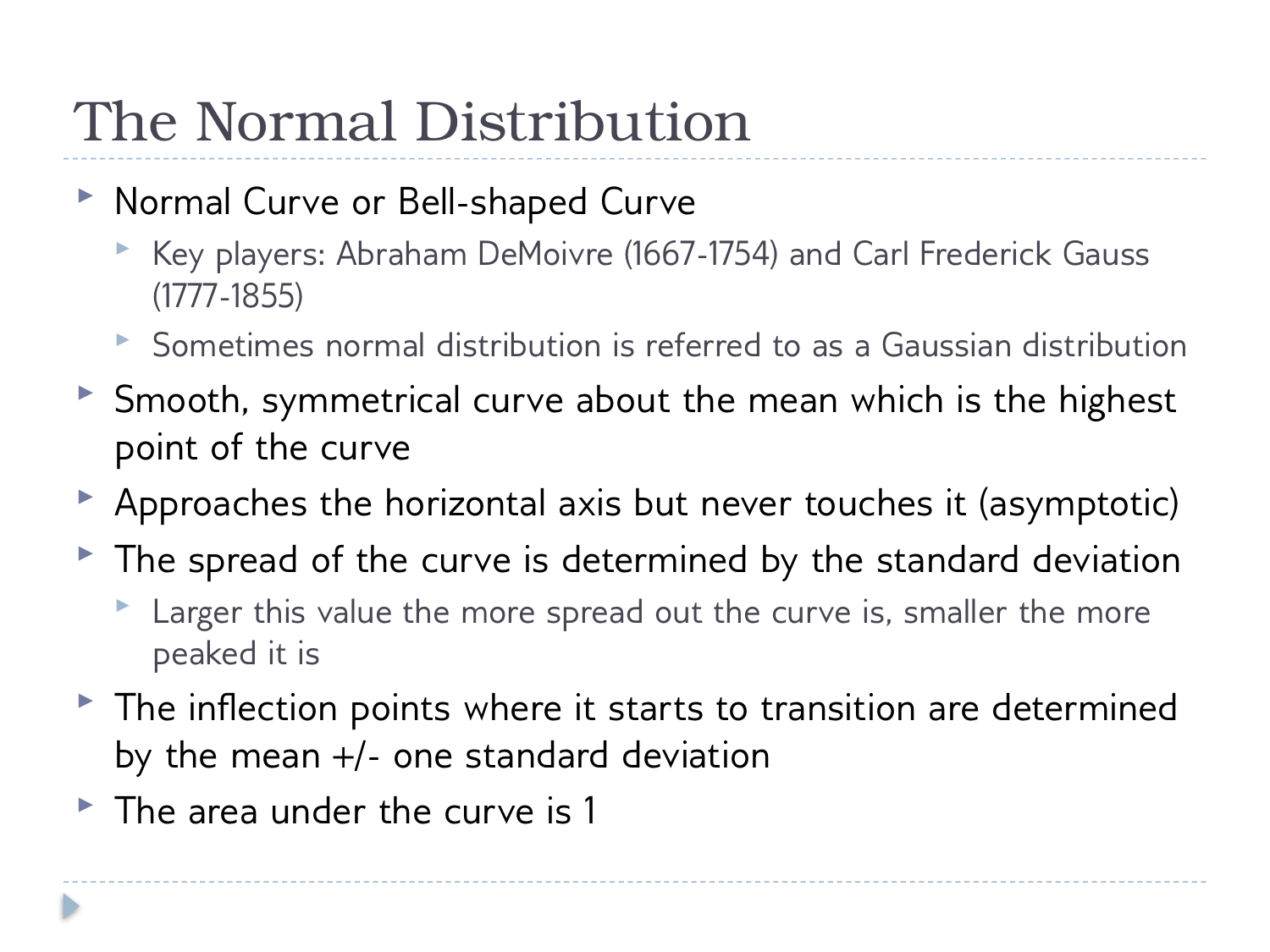

# The Normal Distribution
Normal Curve or Bell-shaped Curve
Key players: Abraham DeMoivre (1667-1754) and Carl Frederick Gauss (1777-1855)
Sometimes normal distribution is referred to as a Gaussian distribution
Smooth, symmetrical curve about the mean which is the highest point of the curve
Approaches the horizontal axis but never touches it (asymptotic)
The spread of the curve is determined by the standard deviation
Larger this value the more spread out the curve is, smaller the more peaked it is
The inflection points where it starts to transition are determined by the mean +/- one standard deviation
The area under the curve is 1